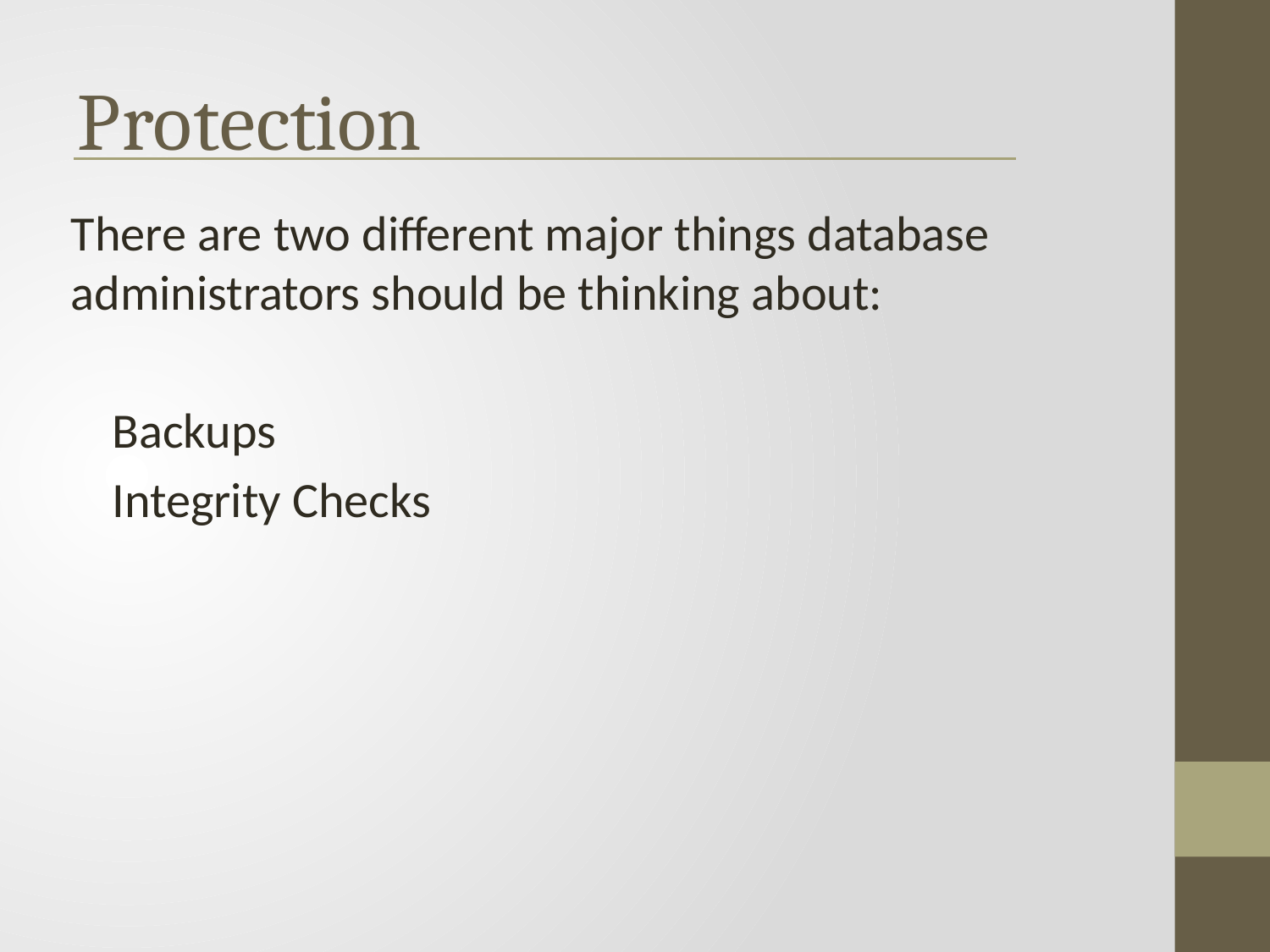

Protection
There are two different major things database administrators should be thinking about:

Backups
Integrity Checks